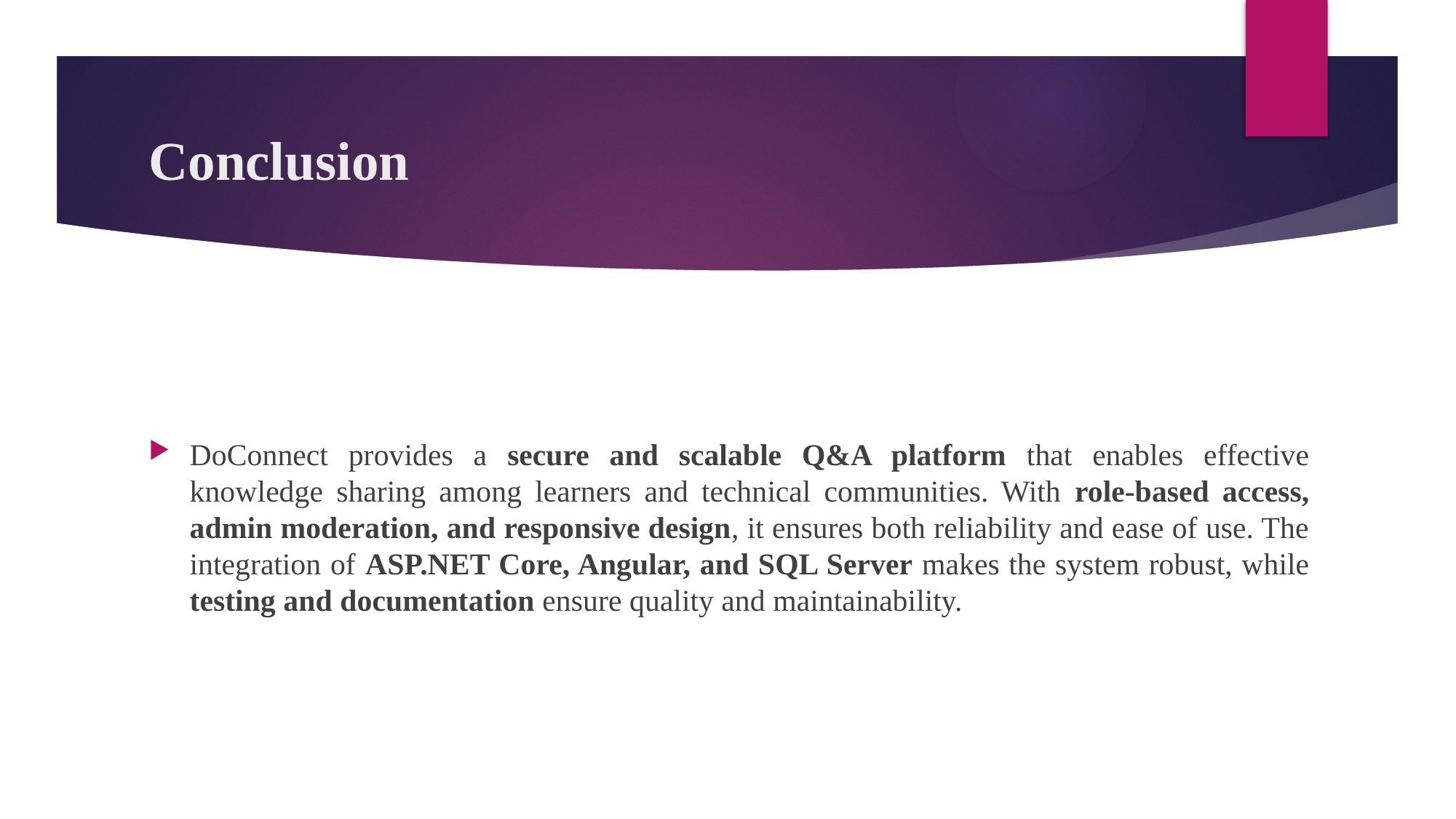

# Conclusion
DoConnect provides a secure and scalable Q&A platform that enables effective knowledge sharing among learners and technical communities. With role-based access, admin moderation, and responsive design, it ensures both reliability and ease of use. The integration of ASP.NET Core, Angular, and SQL Server makes the system robust, while testing and documentation ensure quality and maintainability.